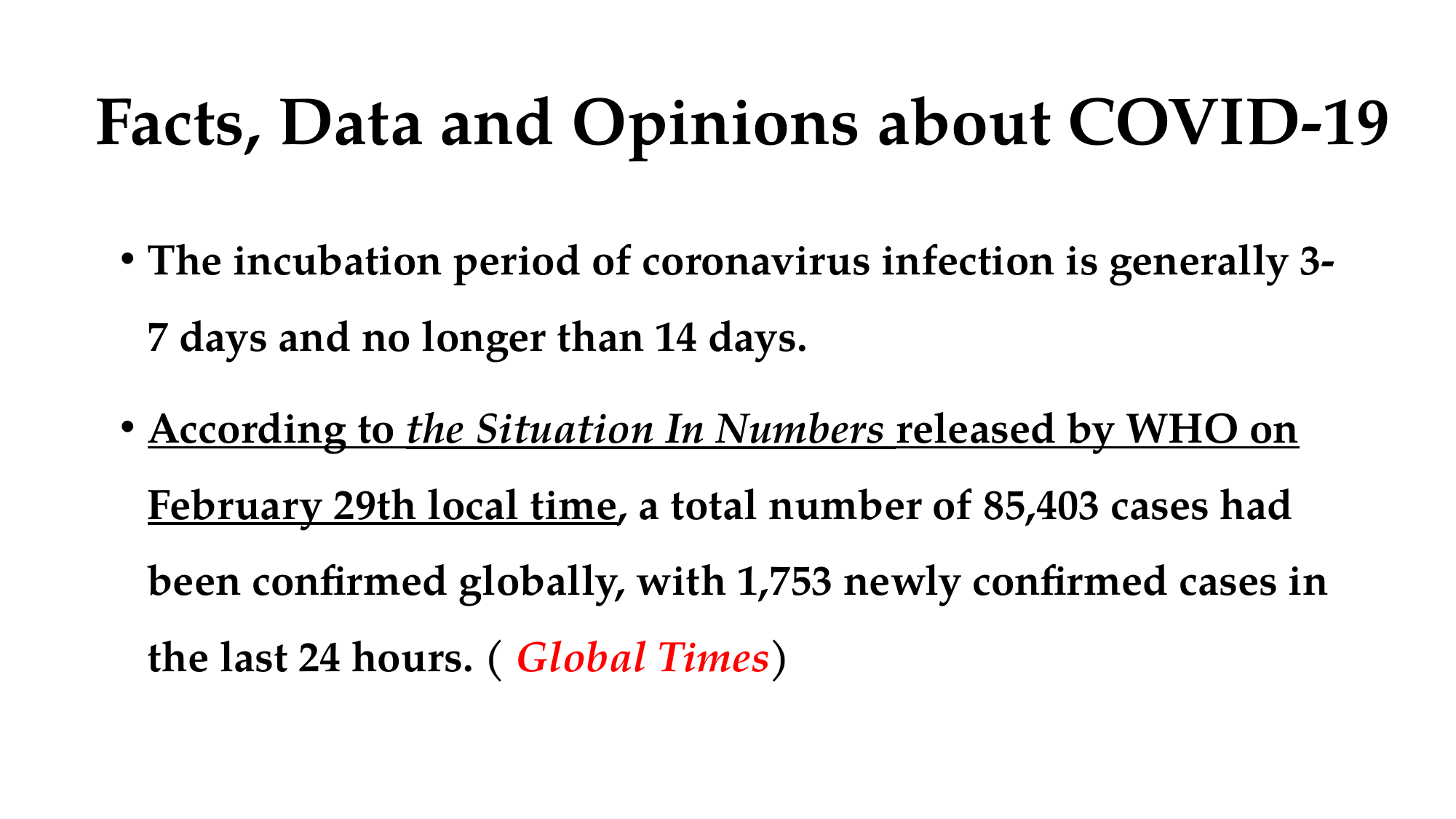

# Facts, Data and Opinions about COVID-19
The incubation period of coronavirus infection is generally 3-7 days and no longer than 14 days.
According to the Situation In Numbers released by WHO on February 29th local time, a total number of 85,403 cases had been confirmed globally, with 1,753 newly confirmed cases in the last 24 hours. ( Global Times)